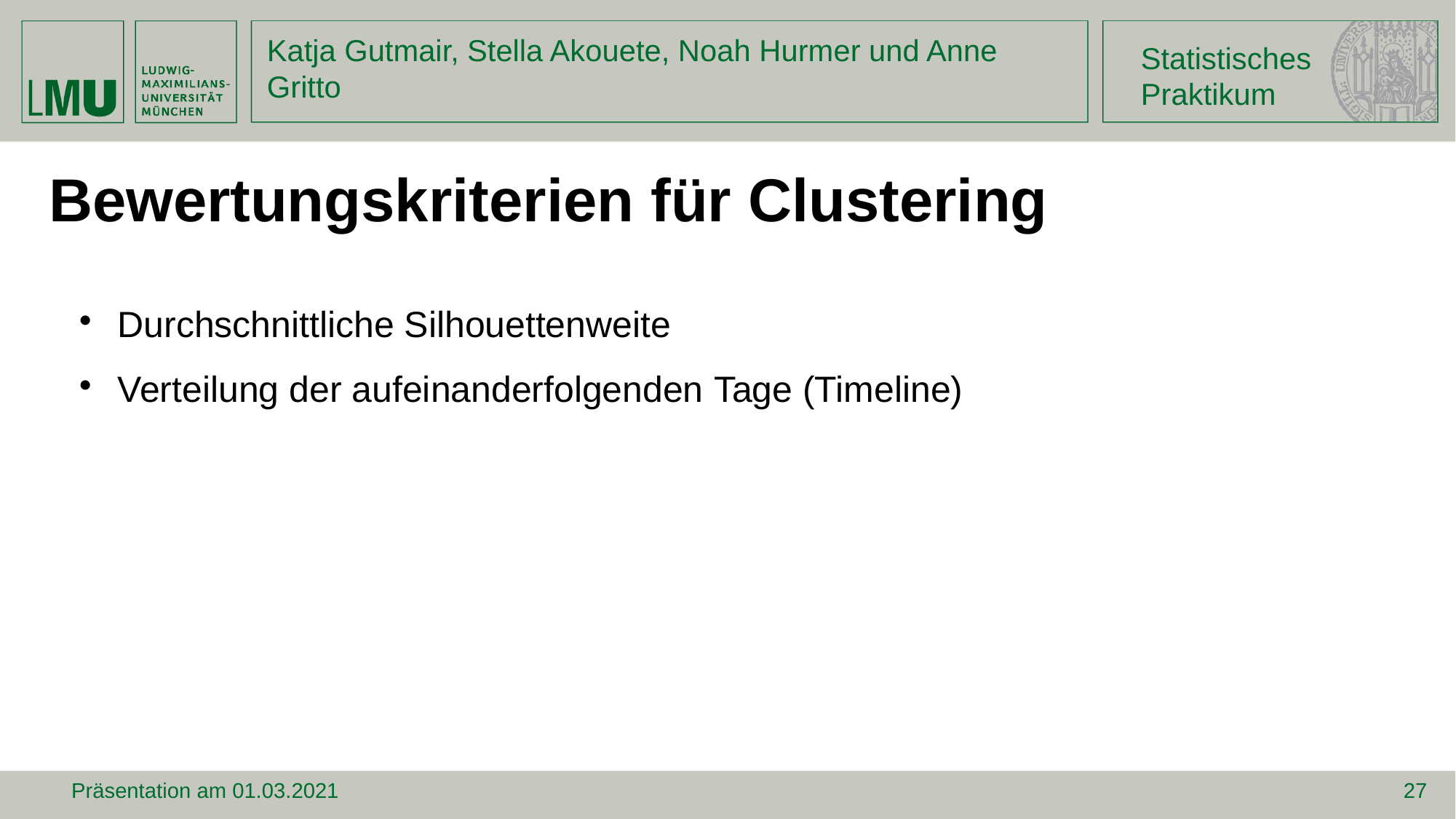

Statistisches
Praktikum
Katja Gutmair, Stella Akouete, Noah Hurmer und Anne Gritto

Bewertungskriterien für Clustering

Durchschnittliche Silhouettenweite
Verteilung der aufeinanderfolgenden Tage (Timeline)

Präsentation am 01.03.2021
27